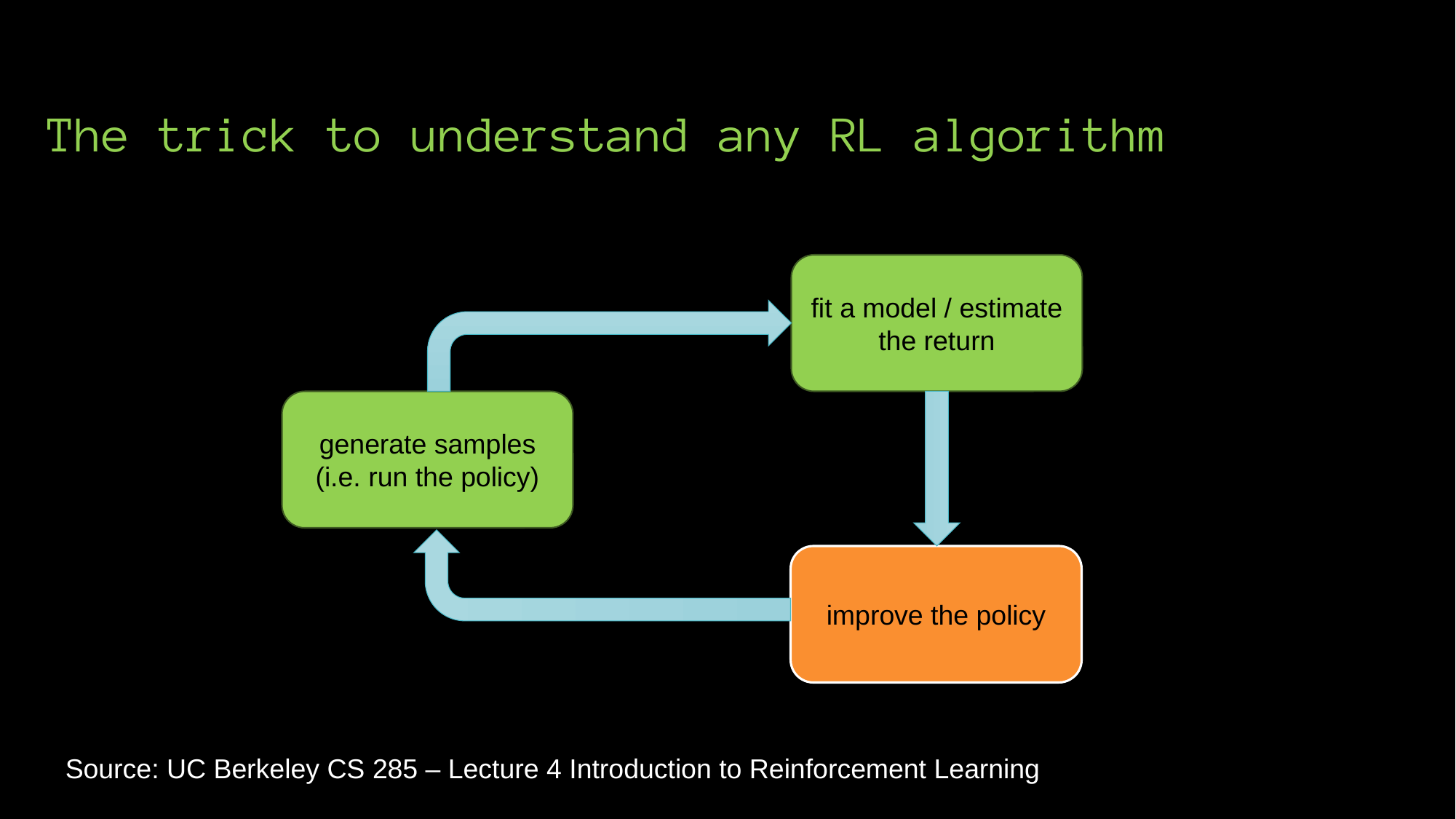

# The trick to understand any RL algorithm
fit a model / estimate the return

generate samples (i.e. run the policy)

improve the policy
Source: UC Berkeley CS 285 – Lecture 4 Introduction to Reinforcement Learning